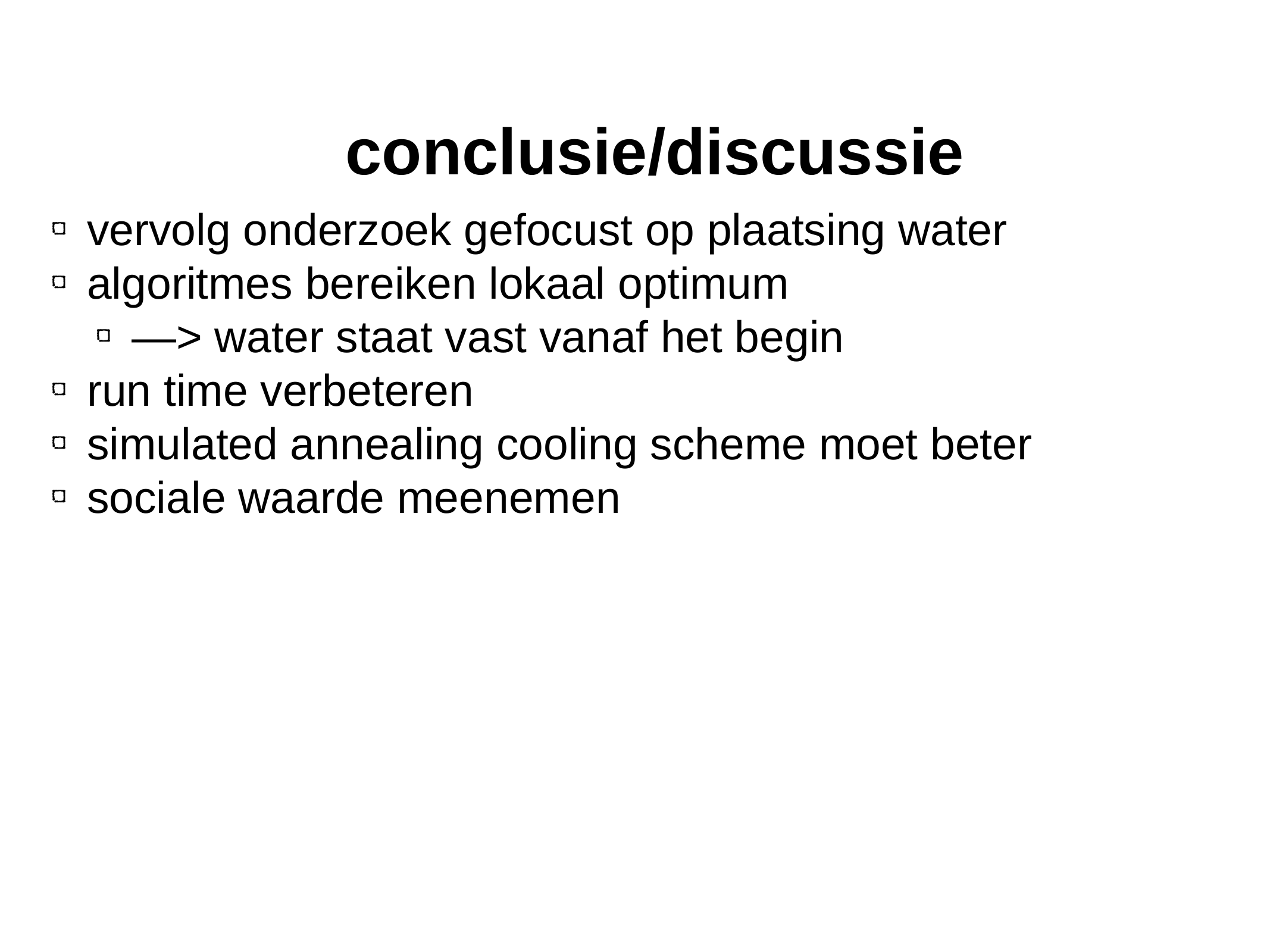

# conclusie/discussie
 vervolg onderzoek gefocust op plaatsing water
 algoritmes bereiken lokaal optimum
 —> water staat vast vanaf het begin
 run time verbeteren
 simulated annealing cooling scheme moet beter
 sociale waarde meenemen
19